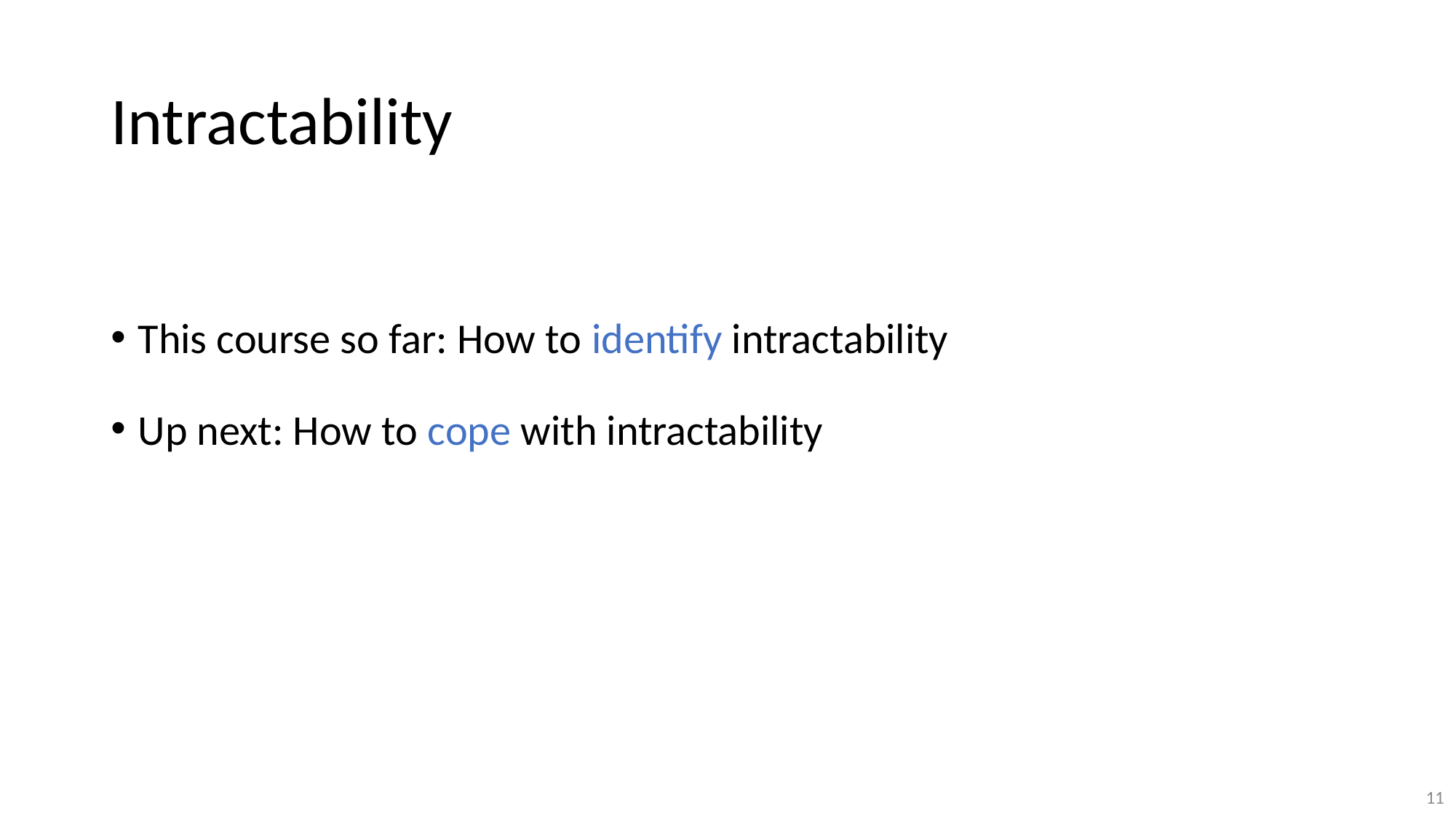

# Intractability
This course so far: How to identify intractability
Up next: How to cope with intractability
11